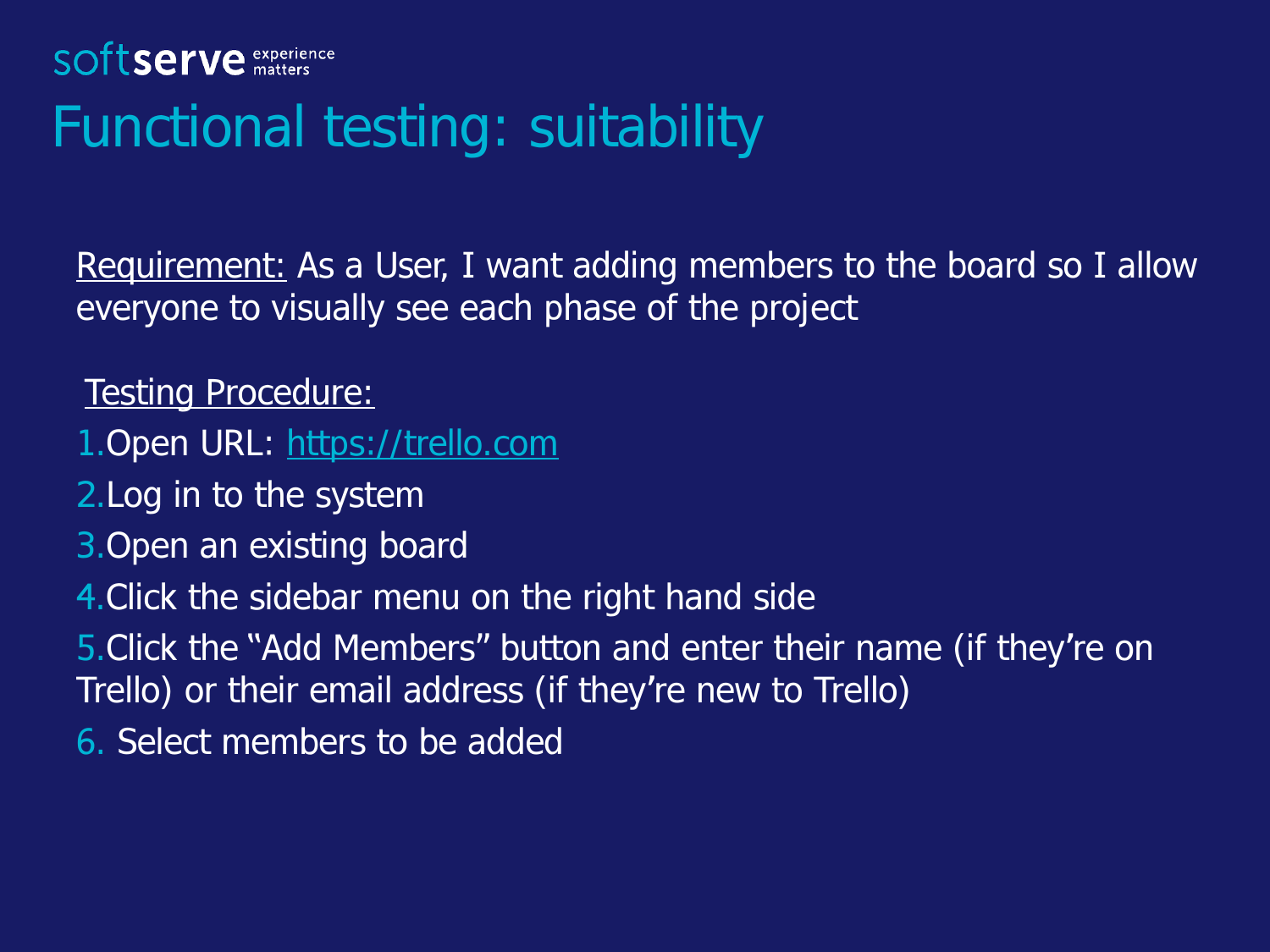

# Functional testing: suitability
Requirement: As a User, I want adding members to the board so I allow everyone to visually see each phase of the project

   Testing Procedure:
Open URL: https://trello.com
Log in to the system
Open an existing board
Click the sidebar menu on the right hand side
Click the “Add Members” button and enter their name (if they’re on Trello) or their email address (if they’re new to Trello)
 Select members to be added